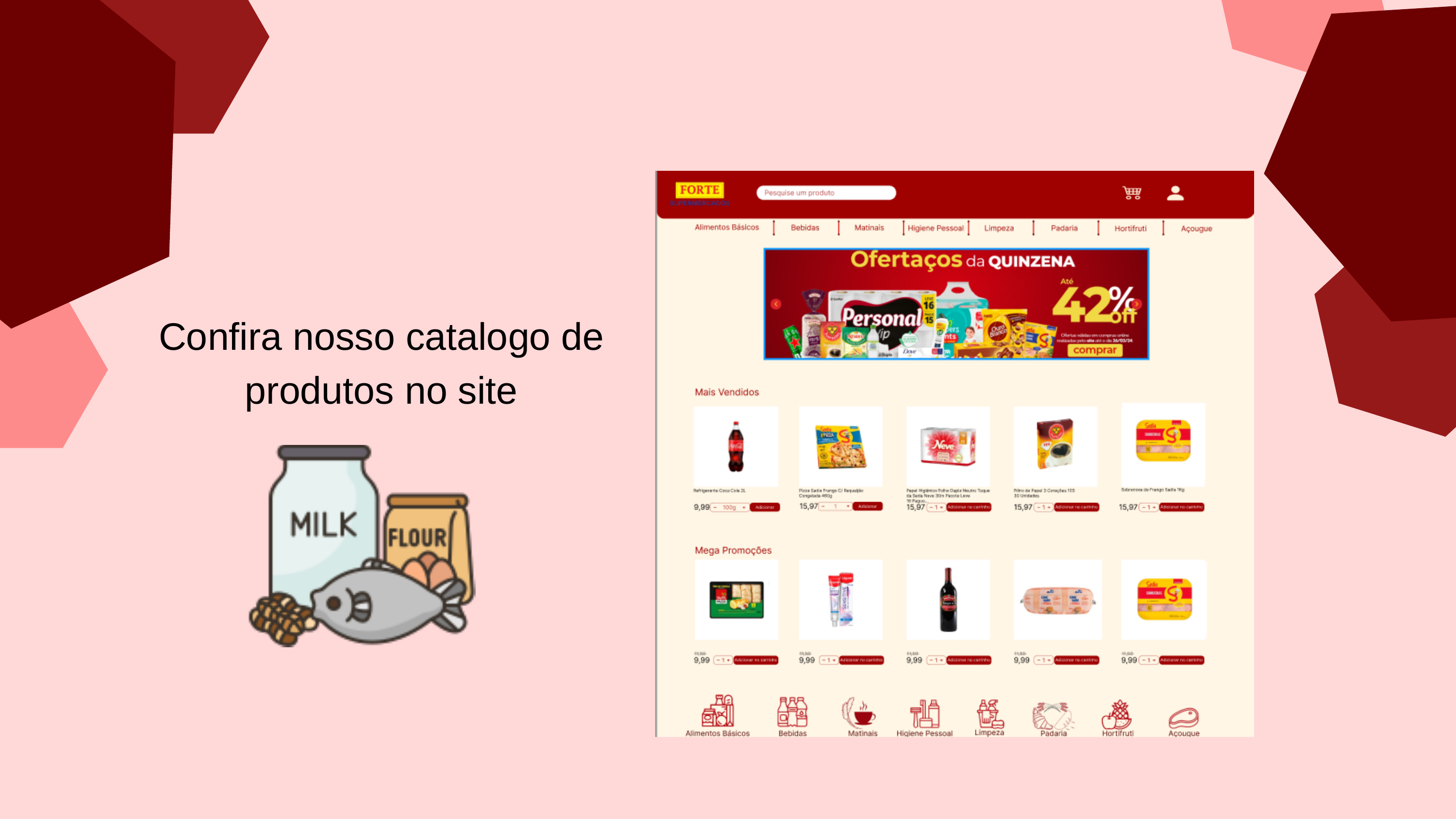

Confira nosso catalogo de produtos no site